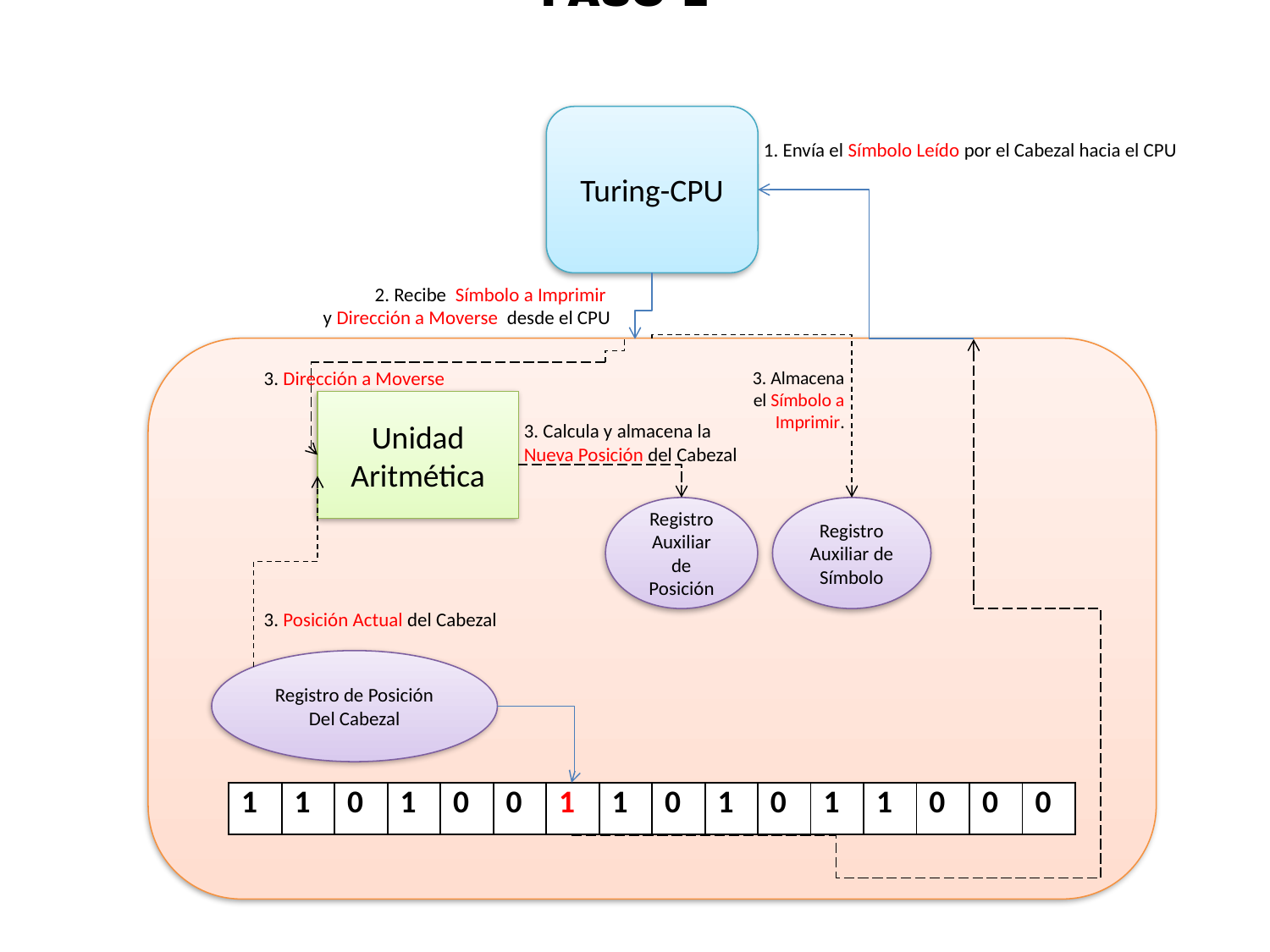

PASO 1
Turing-CPU
1. Envía el Símbolo Leído por el Cabezal hacia el CPU
2. Recibe  Símbolo a Imprimir
y Dirección a Moverse  desde el CPU

3. Dirección a Moverse
3. Almacena el Símbolo a Imprimir.
Unidad Aritmética
3. Calcula y almacena la
Nueva Posición del Cabezal
Registro Auxiliar de Posición
Registro Auxiliar de Símbolo
3. Posición Actual del Cabezal
Registro de Posición Del Cabezal
| 1 | 1 | 0 | 1 | 0 | 0 | 1 | 1 | 0 | 1 | 0 | 1 | 1 | 0 | 0 | 0 |
| --- | --- | --- | --- | --- | --- | --- | --- | --- | --- | --- | --- | --- | --- | --- | --- |